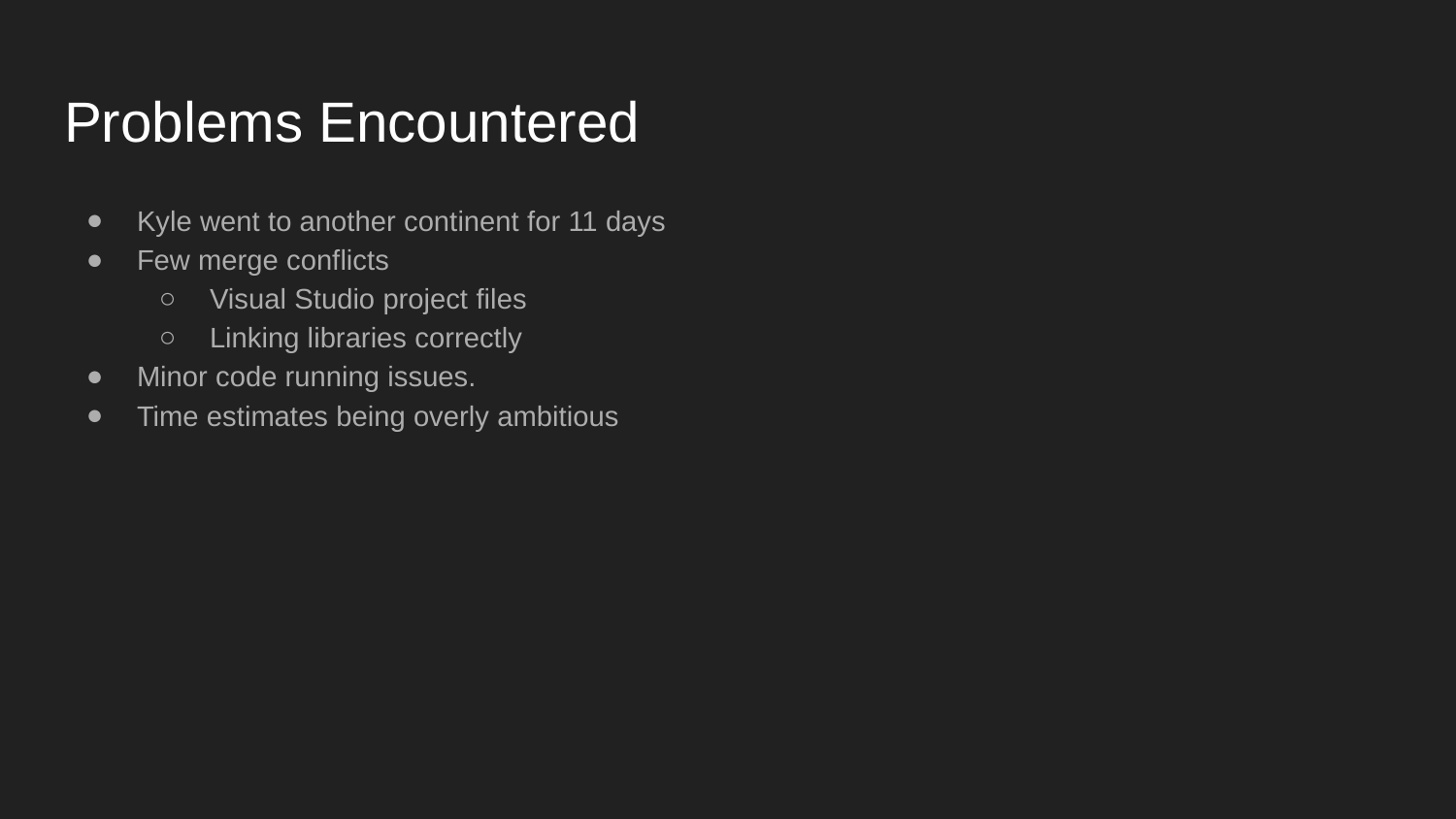

# Problems Encountered
Kyle went to another continent for 11 days
Few merge conflicts
Visual Studio project files
Linking libraries correctly
Minor code running issues.
Time estimates being overly ambitious